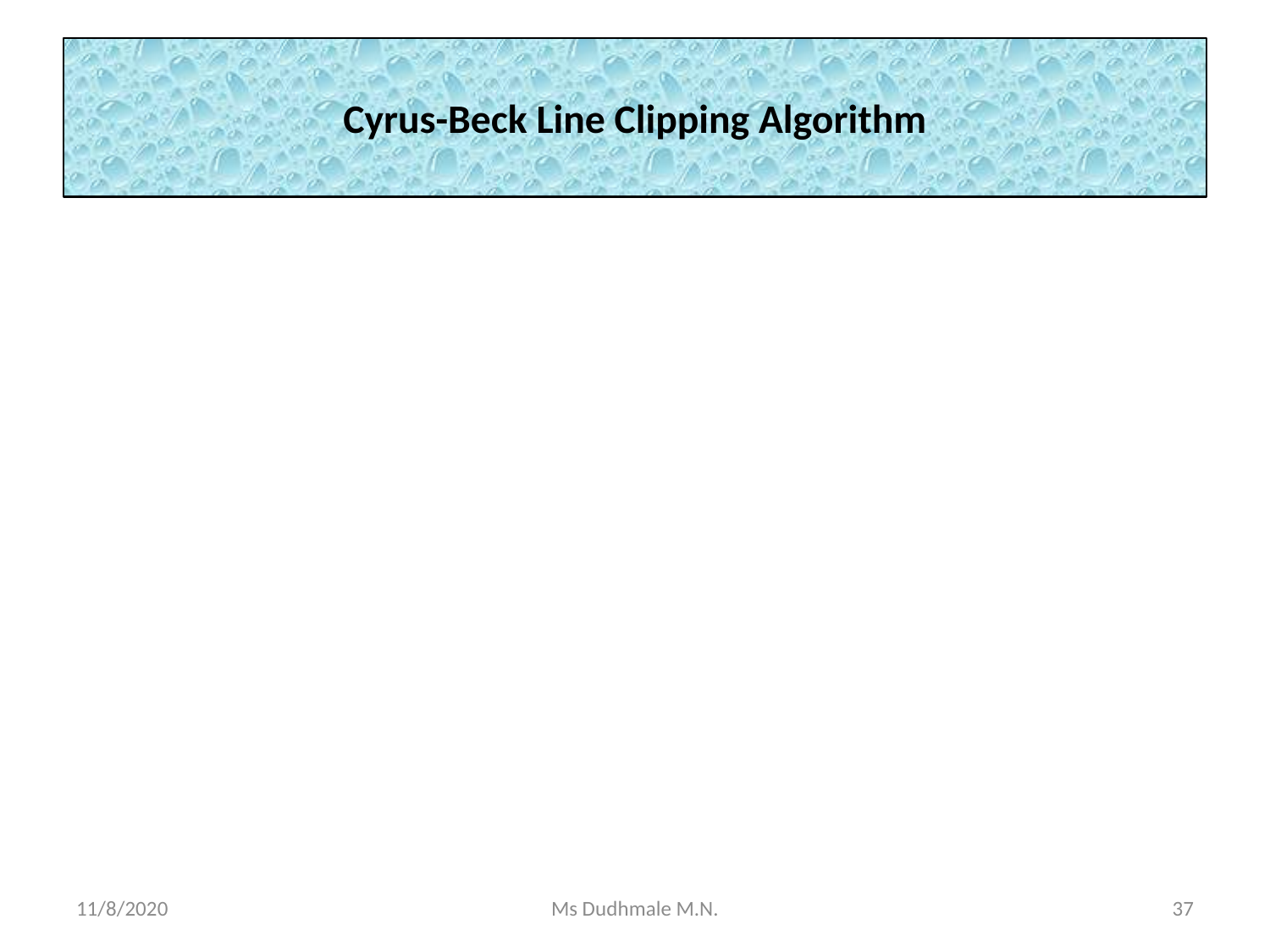

# Cyrus-Beck Line Clipping Algorithm

11/8/2020
Ms Dudhmale M.N.
37